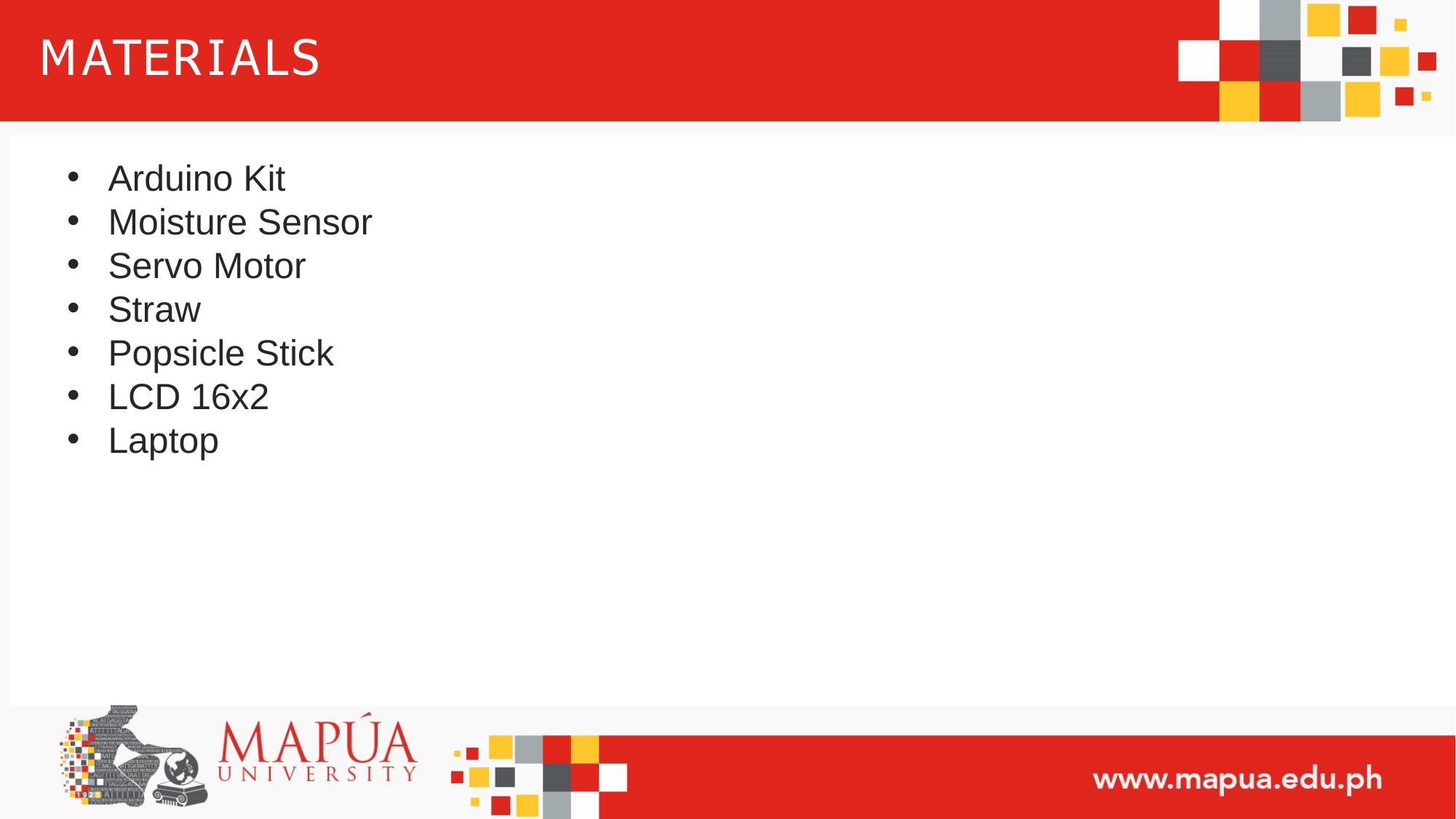

# MATERIALS

Arduino Kit
Moisture Sensor
Servo Motor
Straw
Popsicle Stick
LCD 16x2
Laptop